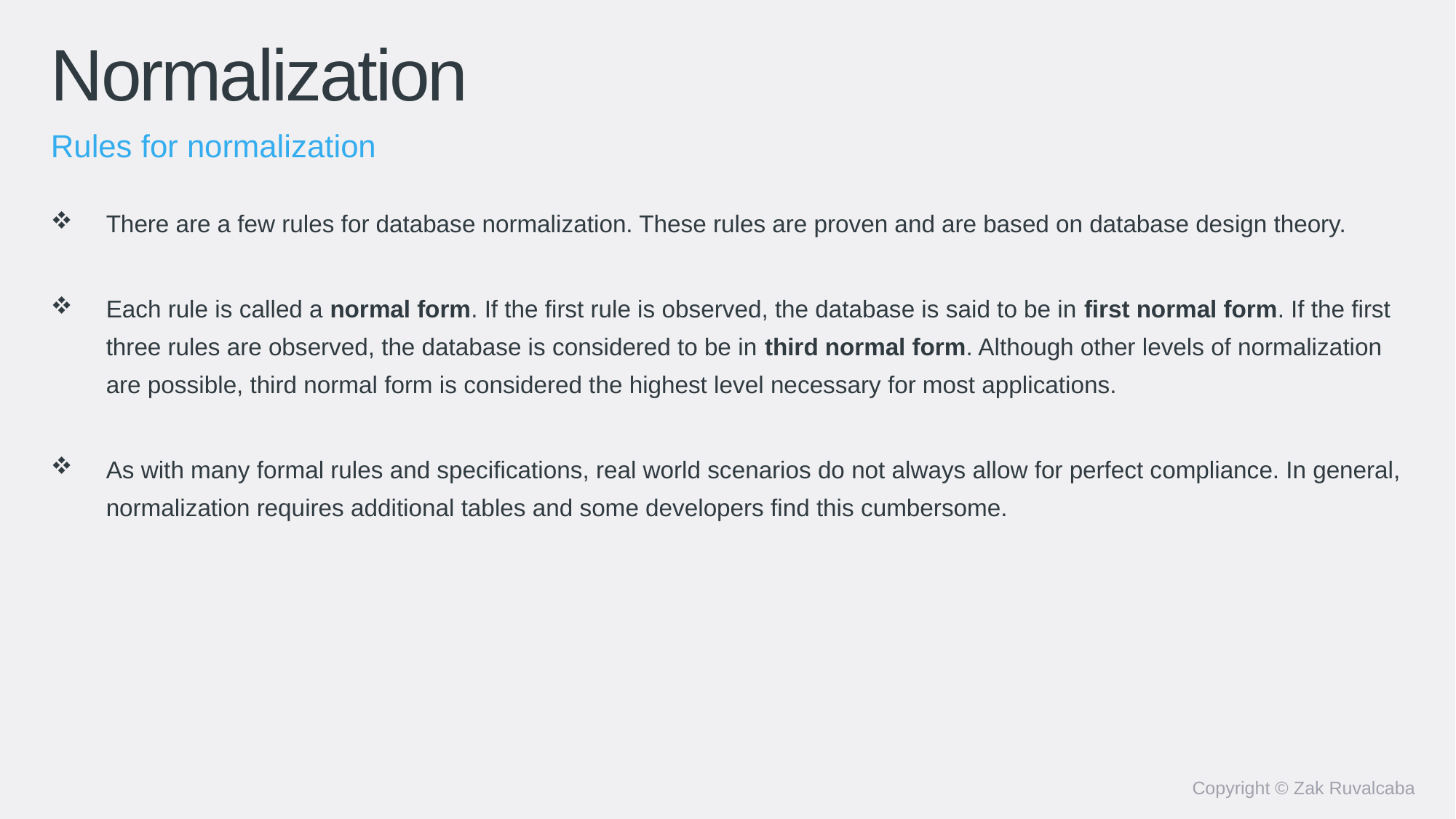

# Normalization
Rules for normalization
There are a few rules for database normalization. These rules are proven and are based on database design theory.

Each rule is called a normal form. If the first rule is observed, the database is said to be in first normal form. If the first three rules are observed, the database is considered to be in third normal form. Although other levels of normalization are possible, third normal form is considered the highest level necessary for most applications.

As with many formal rules and specifications, real world scenarios do not always allow for perfect compliance. In general, normalization requires additional tables and some developers find this cumbersome.